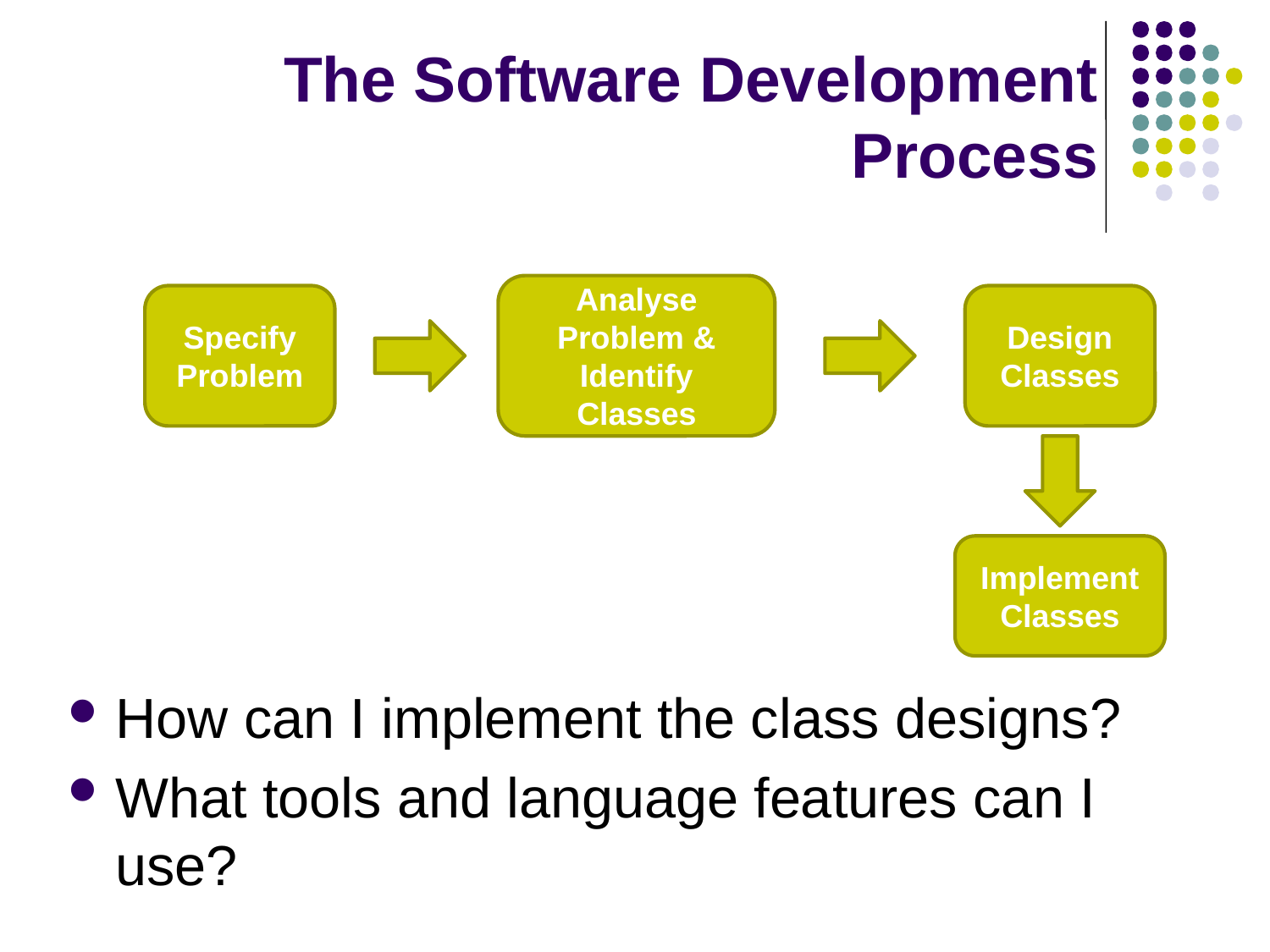

# The Software Development Process
Analyse Problem & Identify Classes
Specify Problem
Design Classes

Implement Classes
How can I implement the class designs?
What tools and language features can I use?